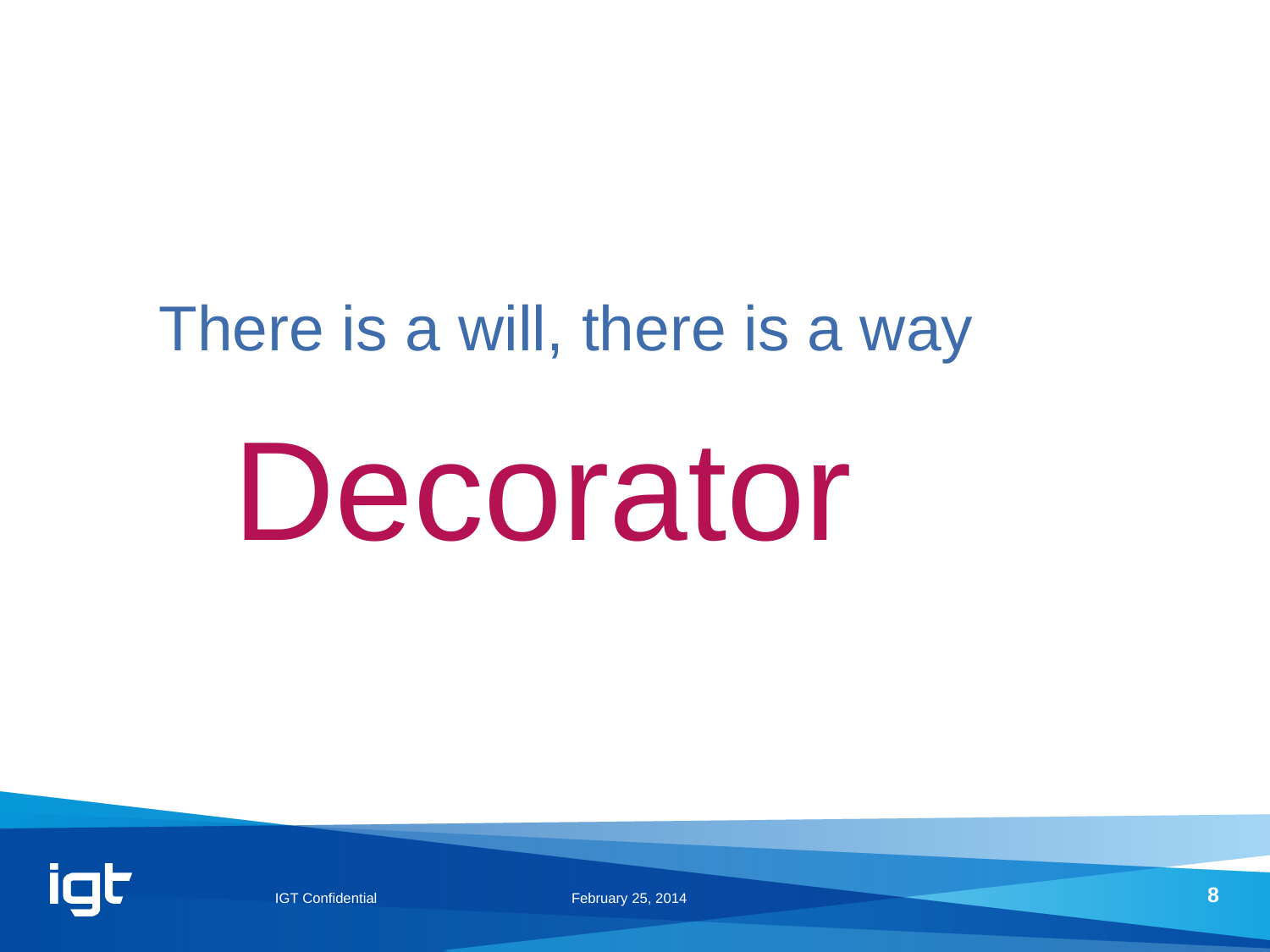

# There is a will, there is a way
Decorator
IGT Confidential
February 25, 2014
8